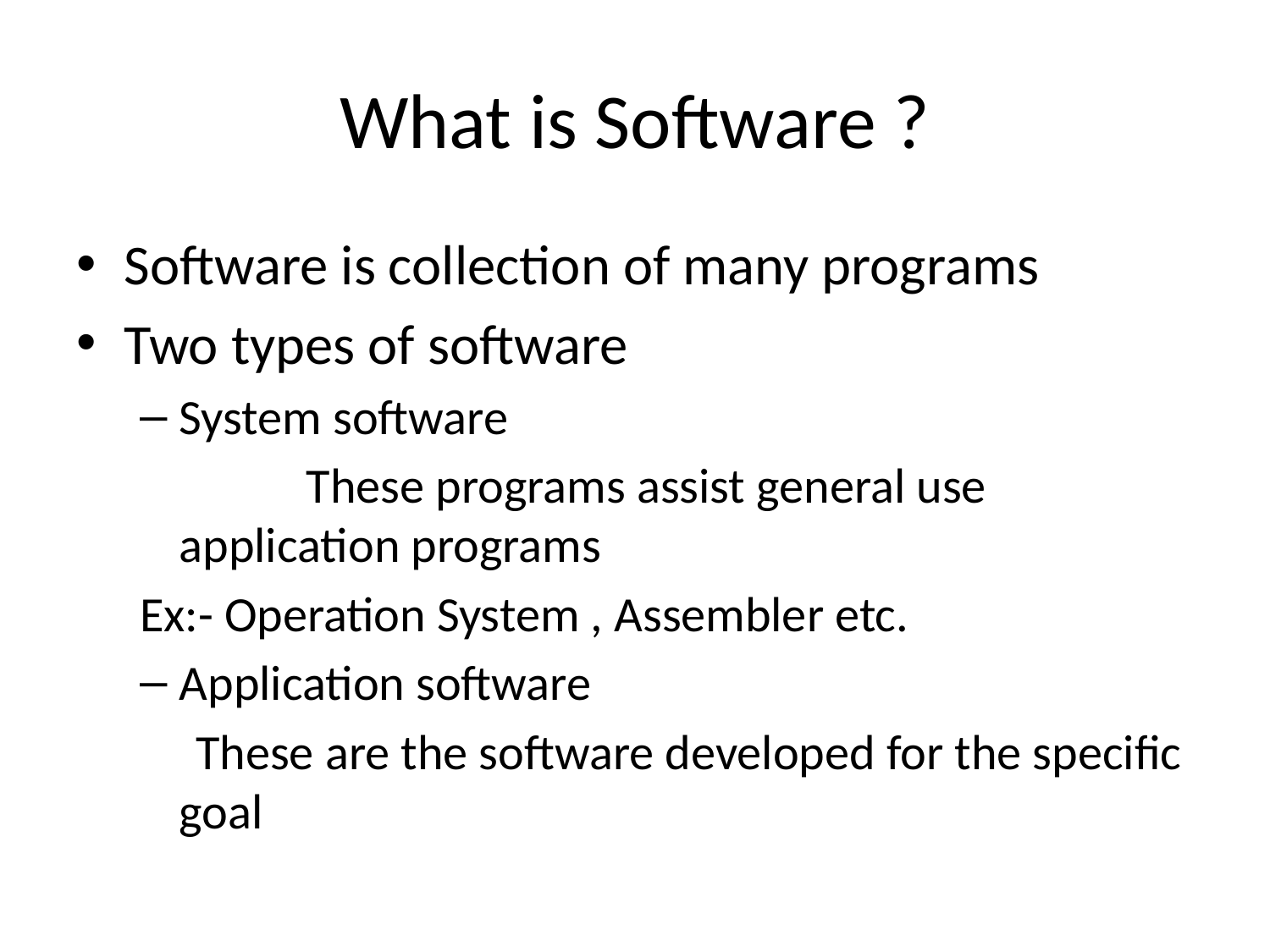

# What is Software ?
Software is collection of many programs
Two types of software
System software
		These programs assist general use application programs
Ex:- Operation System , Assembler etc.
Application software
     These are the software developed for the specific goal